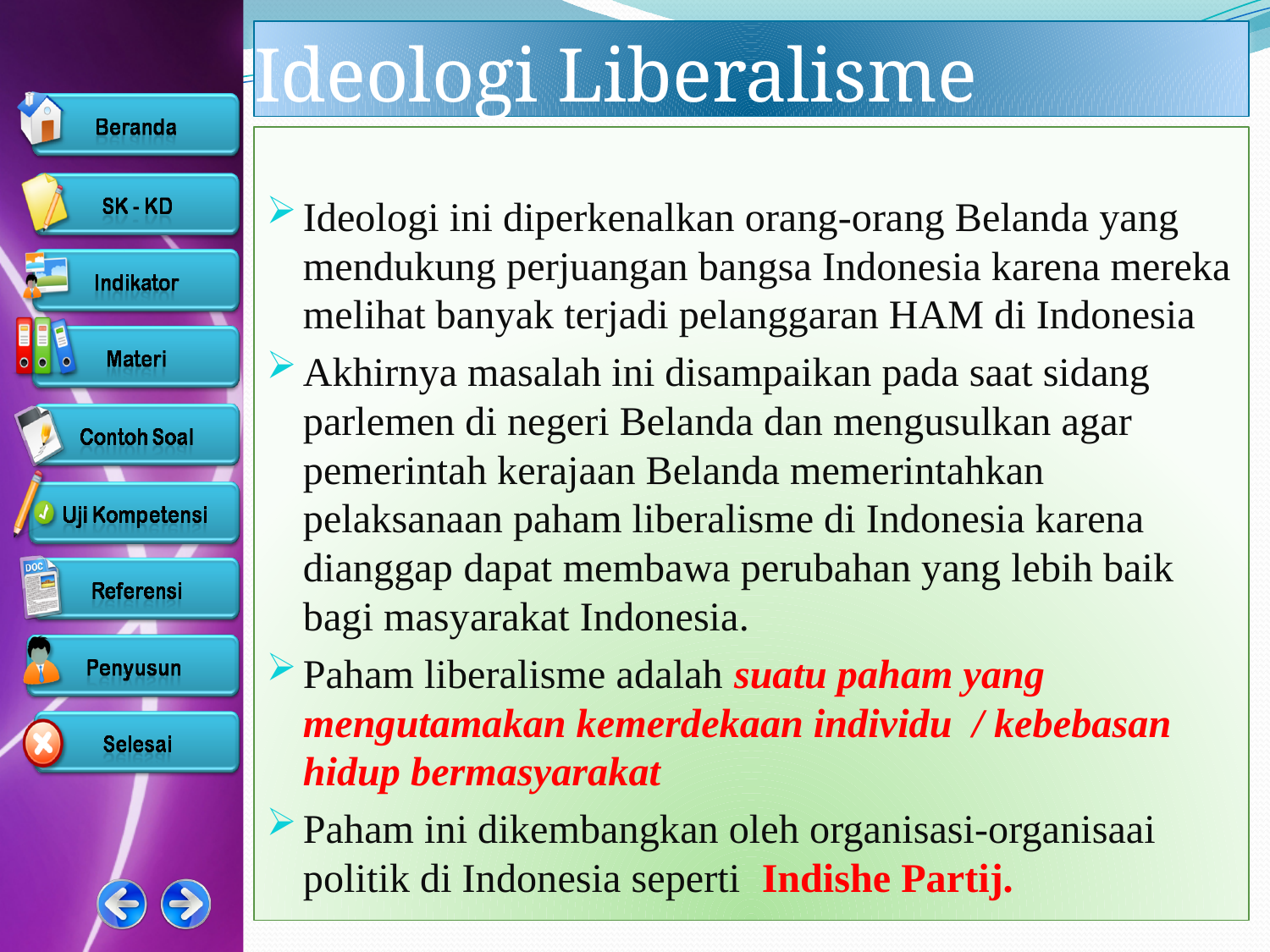

# Ideologi Liberalisme

Ideologi ini diperkenalkan orang-orang Belanda yang mendukung perjuangan bangsa Indonesia karena mereka melihat banyak terjadi pelanggaran HAM di Indonesia
Akhirnya masalah ini disampaikan pada saat sidang parlemen di negeri Belanda dan mengusulkan agar pemerintah kerajaan Belanda memerintahkan pelaksanaan paham liberalisme di Indonesia karena dianggap dapat membawa perubahan yang lebih baik bagi masyarakat Indonesia.
Paham liberalisme adalah suatu paham yang mengutamakan kemerdekaan individu  / kebebasan hidup bermasyarakat
Paham ini dikembangkan oleh organisasi-organisaai politik di Indonesia seperti  Indishe Partij.